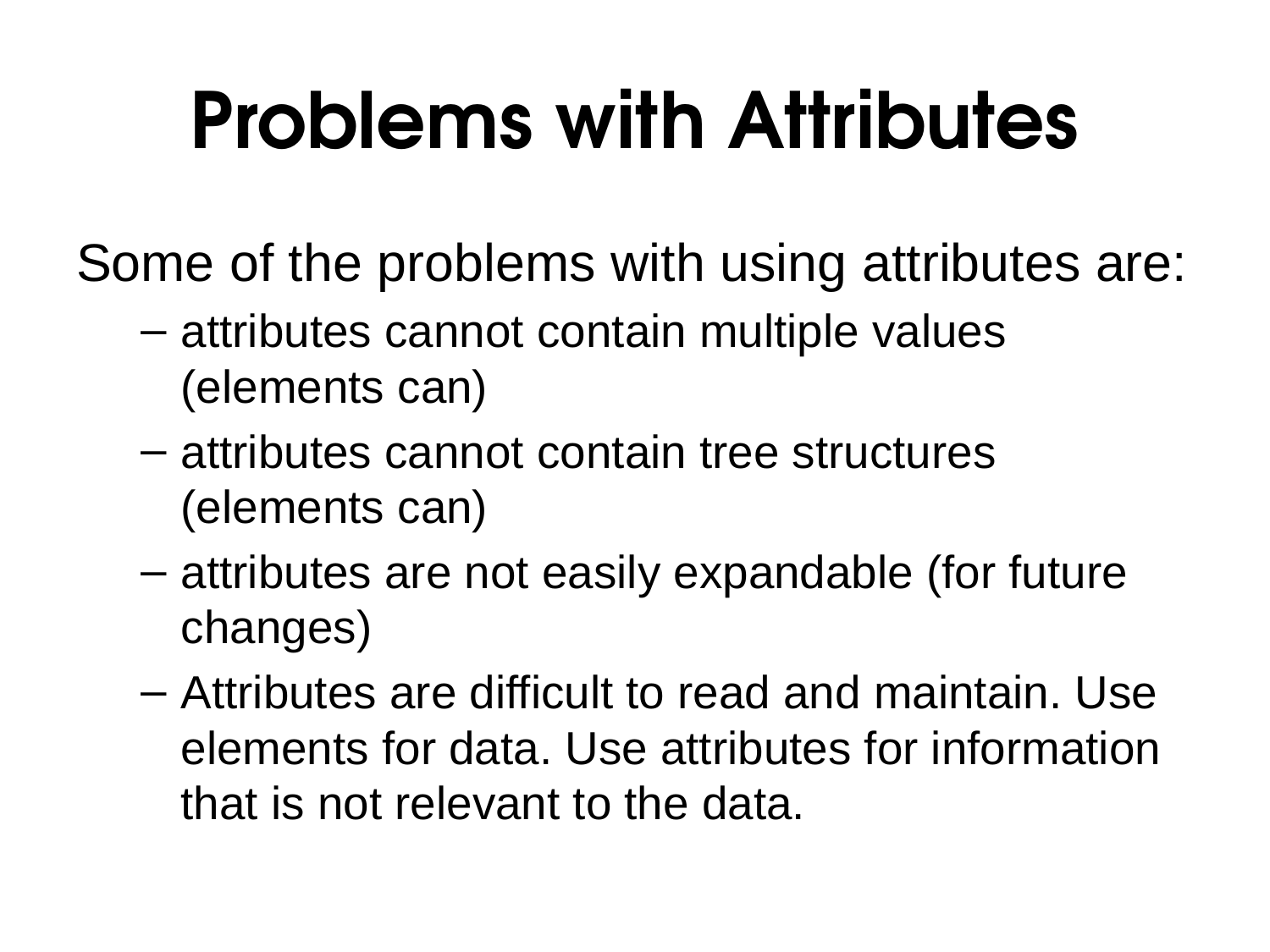

# Problems with Attributes
Some of the problems with using attributes are:
attributes cannot contain multiple values (elements can)
attributes cannot contain tree structures (elements can)
attributes are not easily expandable (for future changes)
Attributes are difficult to read and maintain. Use elements for data. Use attributes for information that is not relevant to the data.